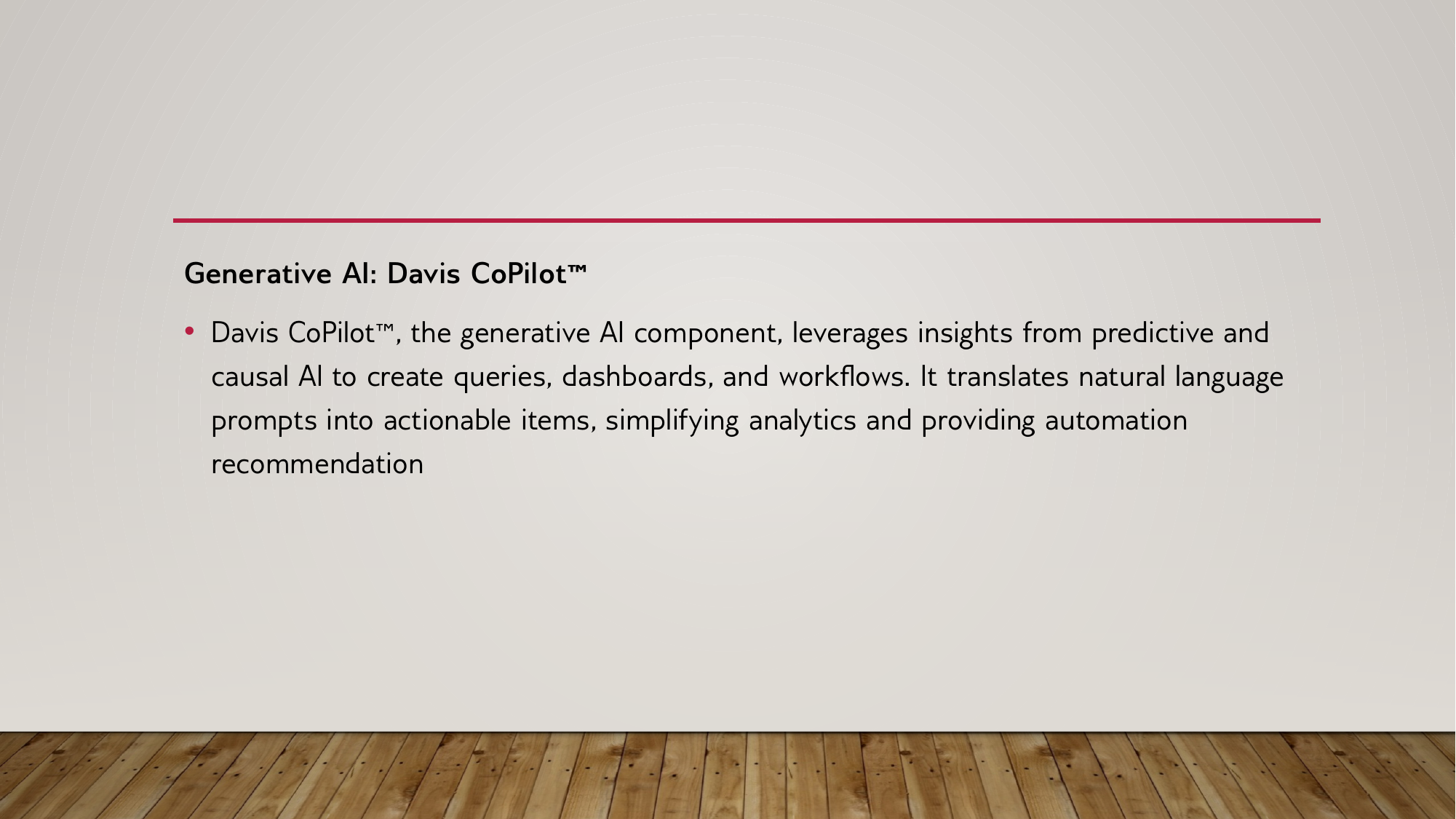

#
Generative AI: Davis CoPilot™
Davis CoPilot™, the generative AI component, leverages insights from predictive and causal AI to create queries, dashboards, and workflows. It translates natural language prompts into actionable items, simplifying analytics and providing automation recommendation